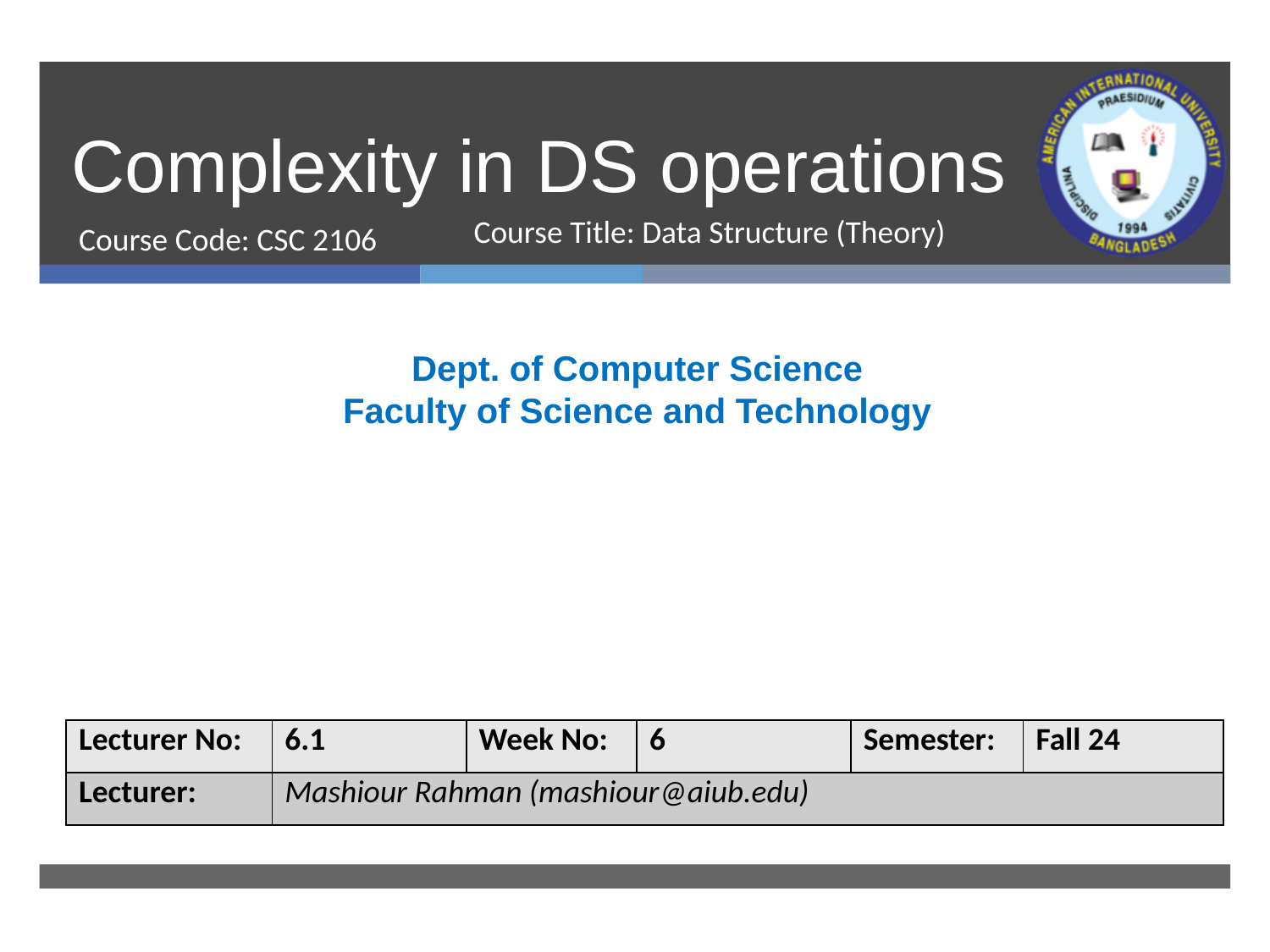

# Complexity in DS operations
Course Code: CSC 2106
Course Title: Data Structure (Theory)
Dept. of Computer Science
Faculty of Science and Technology
| Lecturer No: | 6.1 | Week No: | 6 | Semester: | Fall 24 |
| --- | --- | --- | --- | --- | --- |
| Lecturer: | Mashiour Rahman (mashiour@aiub.edu) |  |  |  |  |